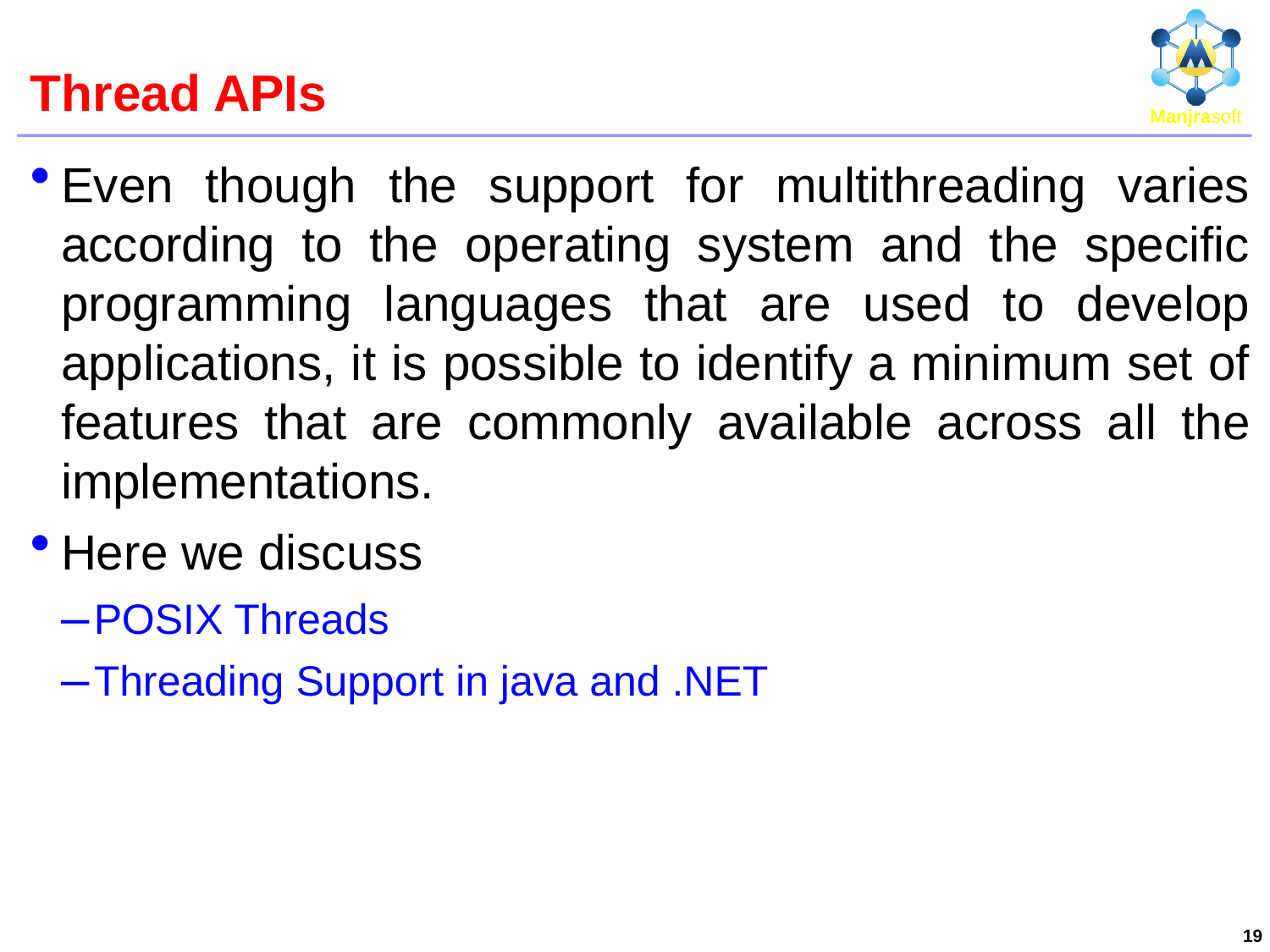

# Thread APIs
Even though the support for multithreading varies according to the operating system and the specific programming languages that are used to develop applications, it is possible to identify a minimum set of features that are commonly available across all the implementations.
Here we discuss
POSIX Threads
Threading Support in java and .NET

19